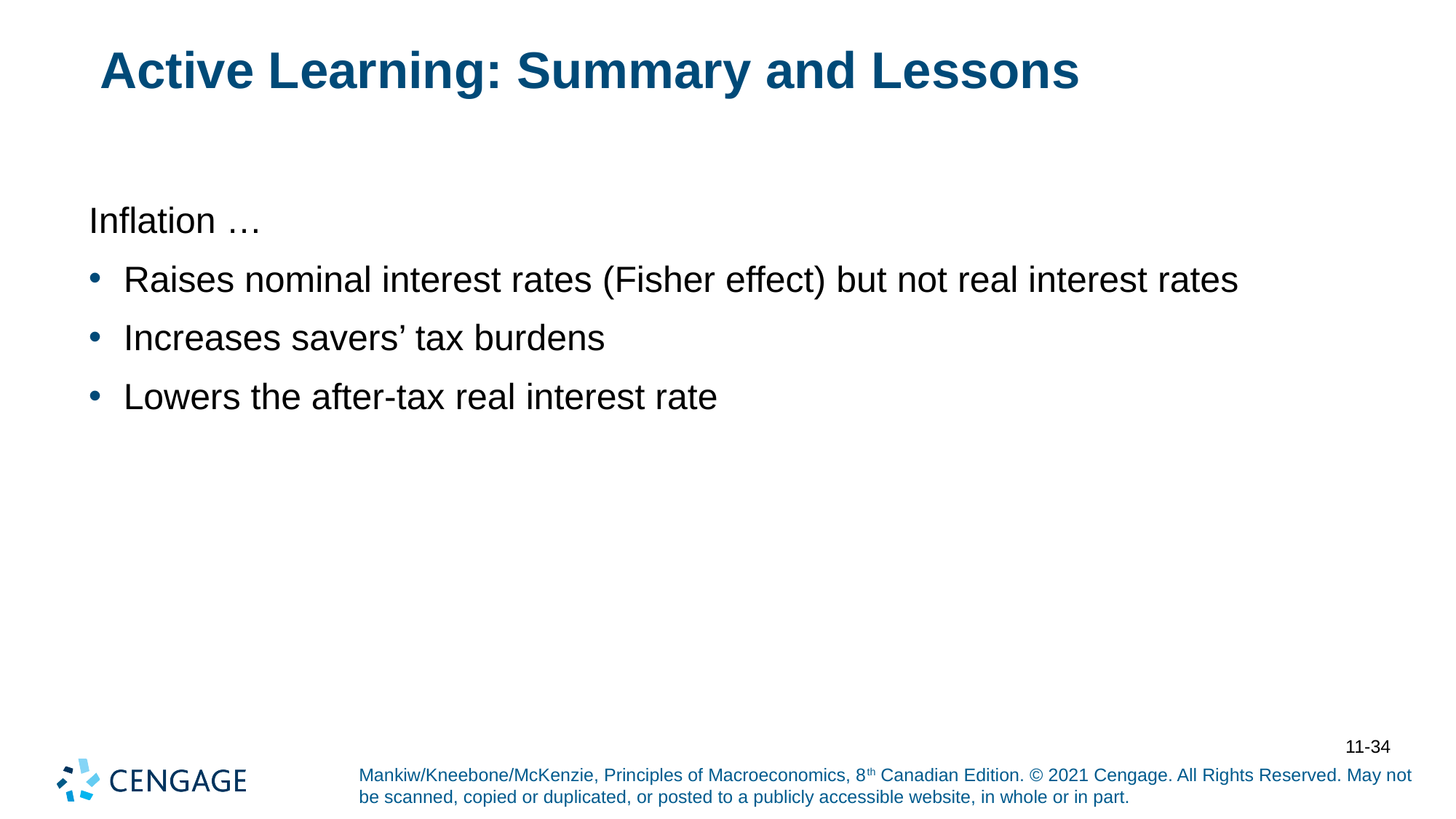

# Active Learning: Summary and Lessons
Inflation …
Raises nominal interest rates (Fisher effect) but not real interest rates
Increases savers’ tax burdens
Lowers the after-tax real interest rate